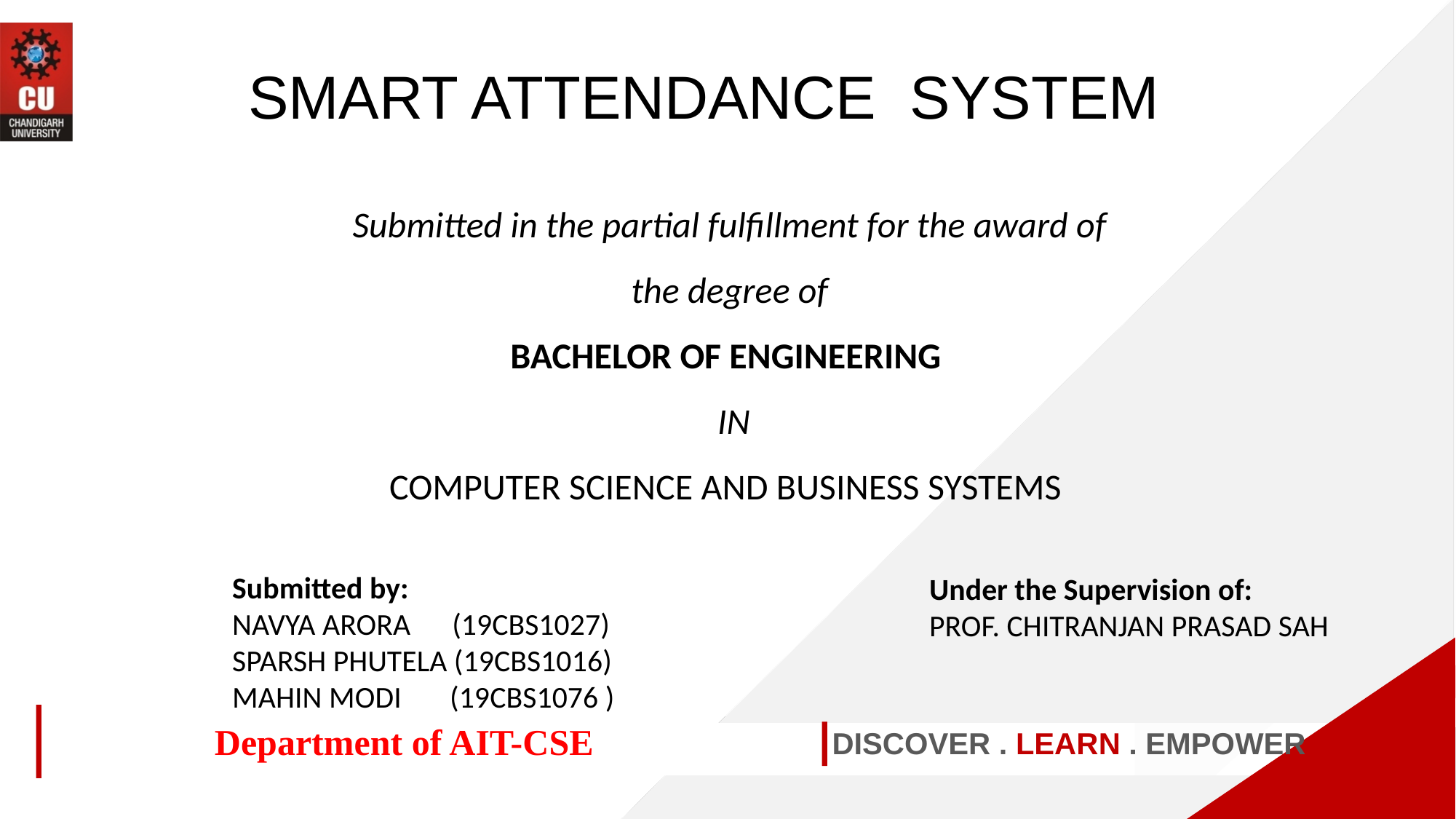

SMART ATTENDANCE  SYSTEM
Submitted in the partial fulfillment for the award of the degree of
BACHELOR OF ENGINEERING
 IN
COMPUTER SCIENCE AND BUSINESS SYSTEMS
Submitted by:
NAVYA ARORA      (19CBS1027)  SPARSH PHUTELA (19CBS1016) MAHIN MODI       (19CBS1076 )
Under the Supervision of:
PROF. CHITRANJAN PRASAD SAH

Department of AIT-CSE
DISCOVER . LEARN . EMPOWER

1